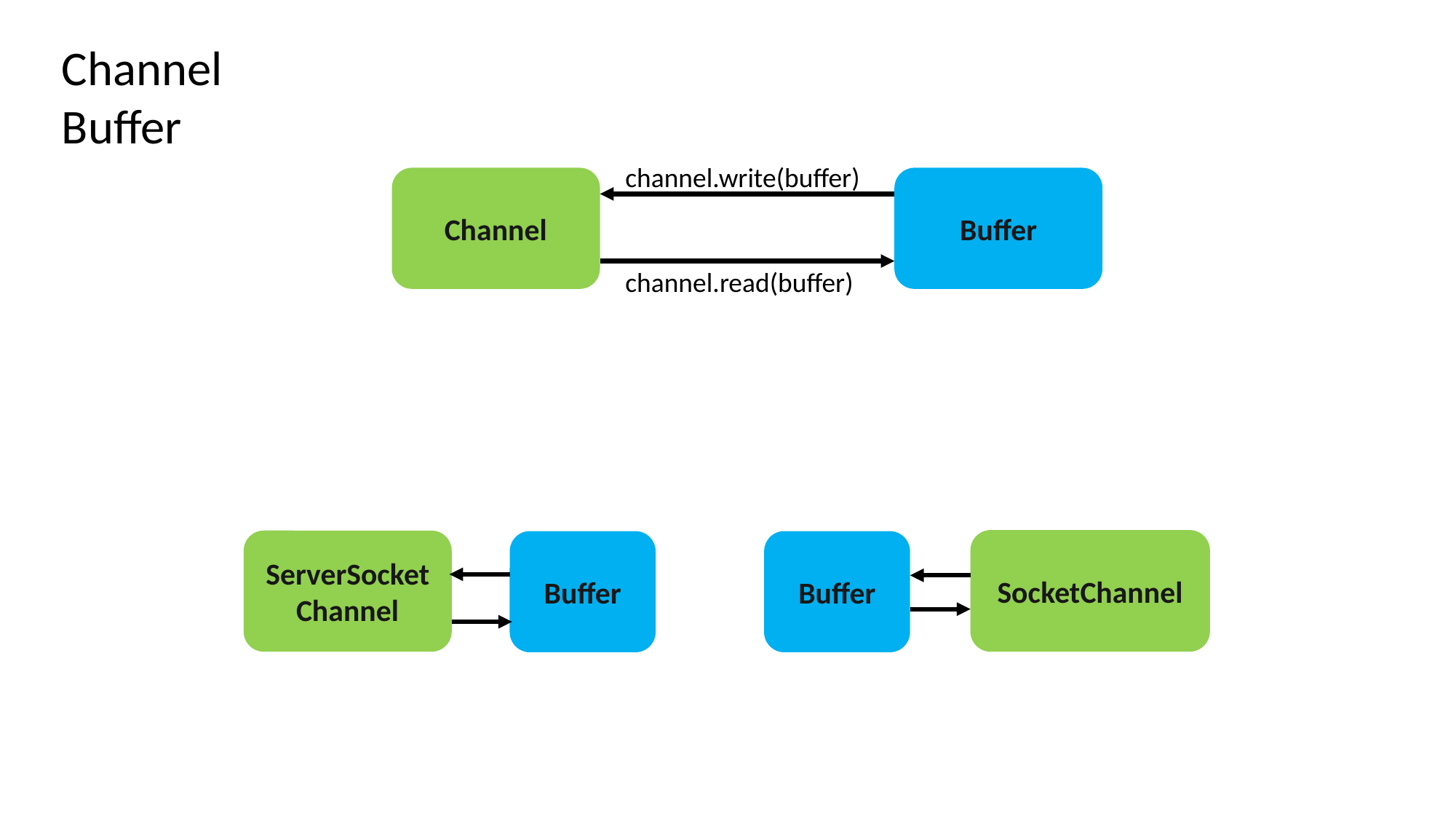

Channel Buffer
channel.write(buffer)
Channel
Buffer
channel.read(buffer)
SocketChannel
ServerSocketChannel
Buffer
Buffer